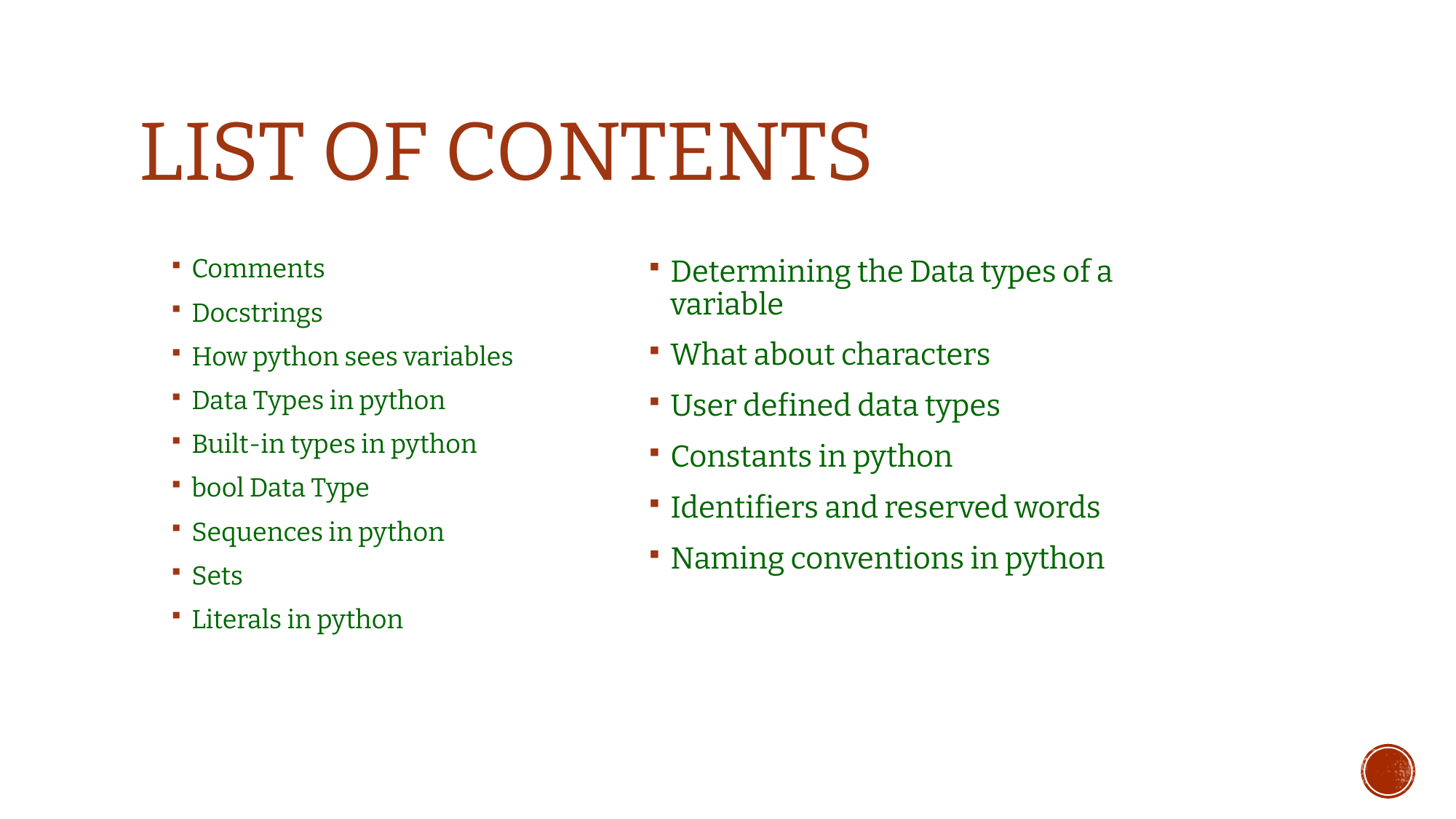

# List of contents
Comments
Docstrings
How python sees variables
Data Types in python
Built-in types in python
bool Data Type
Sequences in python
Sets
Literals in python

Determining the Data types of a variable
What about characters
User defined data types
Constants in python
Identifiers and reserved words
Naming conventions in python